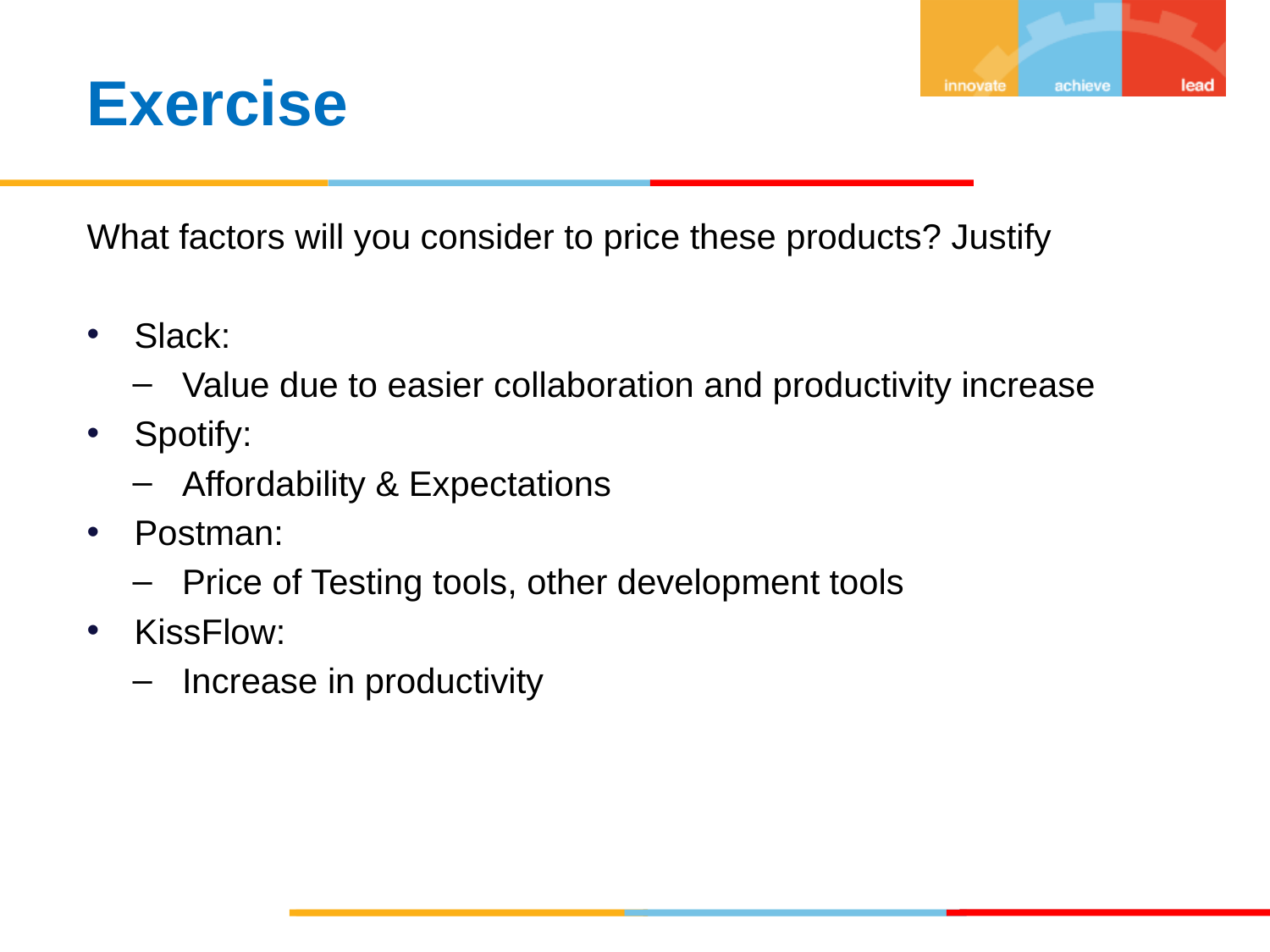

Exercise
What factors will you consider to price these products? Justify

Slack:
Value due to easier collaboration and productivity increase
Spotify:
Affordability & Expectations
Postman:
Price of Testing tools, other development tools
KissFlow:
Increase in productivity